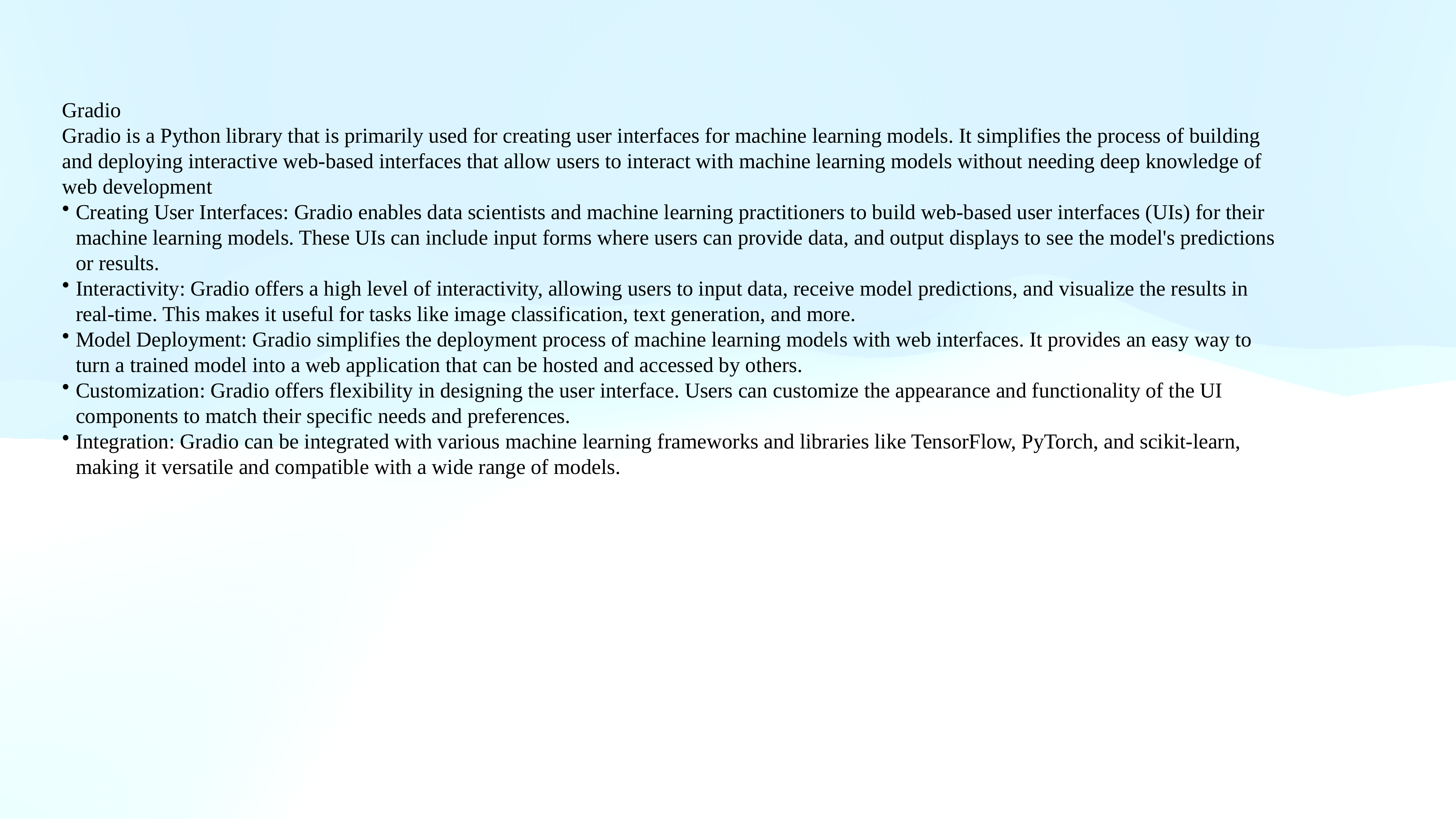

Gradio
Gradio is a Python library that is primarily used for creating user interfaces for machine learning models. It simplifies the process of building and deploying interactive web-based interfaces that allow users to interact with machine learning models without needing deep knowledge of web development
Creating User Interfaces: Gradio enables data scientists and machine learning practitioners to build web-based user interfaces (UIs) for their machine learning models. These UIs can include input forms where users can provide data, and output displays to see the model's predictions or results.
Interactivity: Gradio offers a high level of interactivity, allowing users to input data, receive model predictions, and visualize the results in real-time. This makes it useful for tasks like image classification, text generation, and more.
Model Deployment: Gradio simplifies the deployment process of machine learning models with web interfaces. It provides an easy way to turn a trained model into a web application that can be hosted and accessed by others.
Customization: Gradio offers flexibility in designing the user interface. Users can customize the appearance and functionality of the UI components to match their specific needs and preferences.
Integration: Gradio can be integrated with various machine learning frameworks and libraries like TensorFlow, PyTorch, and scikit-learn, making it versatile and compatible with a wide range of models.